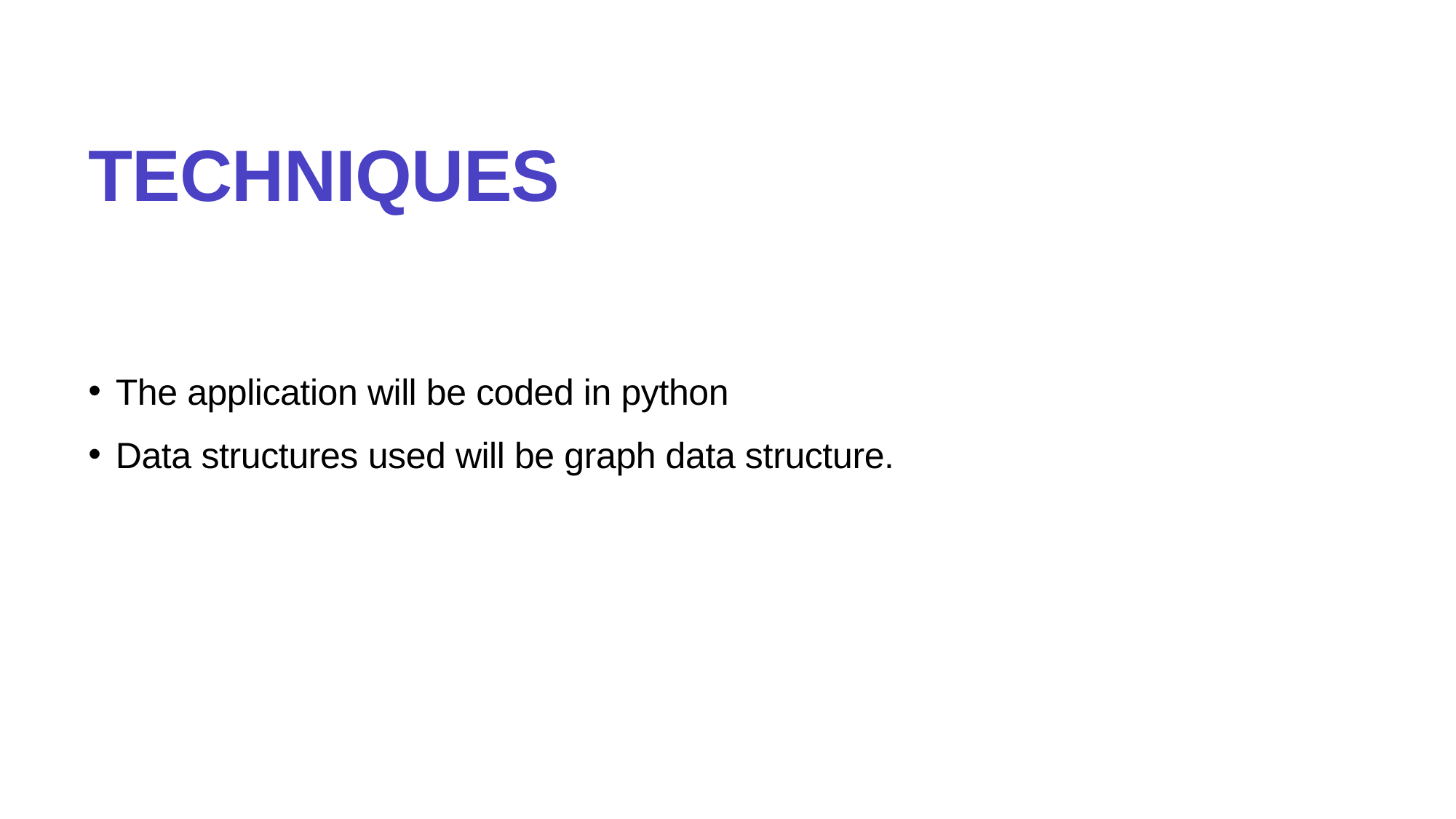

# TECHNIQUES

The application will be coded in python
Data structures used will be graph data structure.